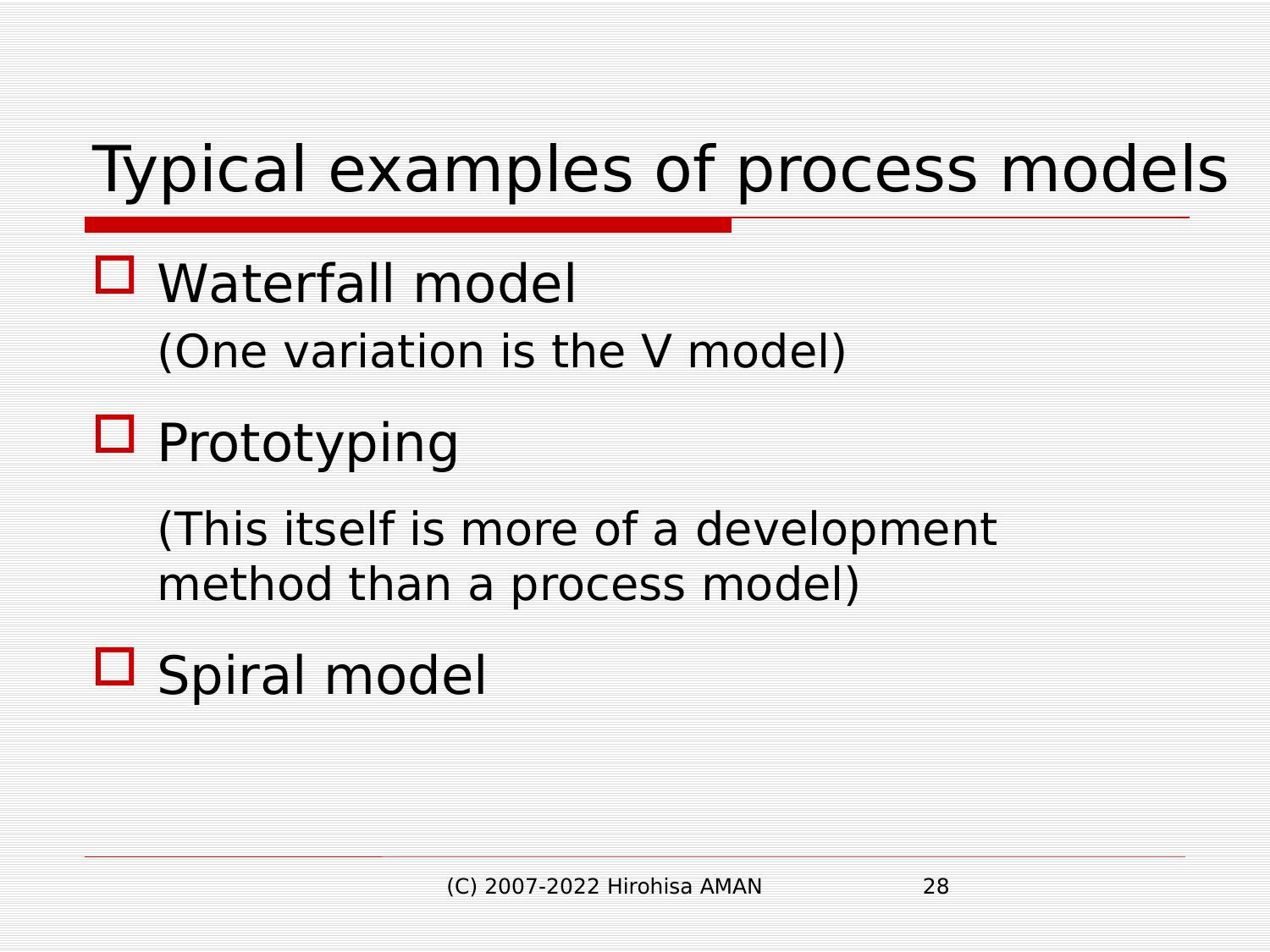

# Typical examples of process models
Waterfall model
(One variation is the V model)
Prototyping
(This itself is more of a development method than a process model)
Spiral model
(C) 2007-2022 Hirohisa AMAN
28